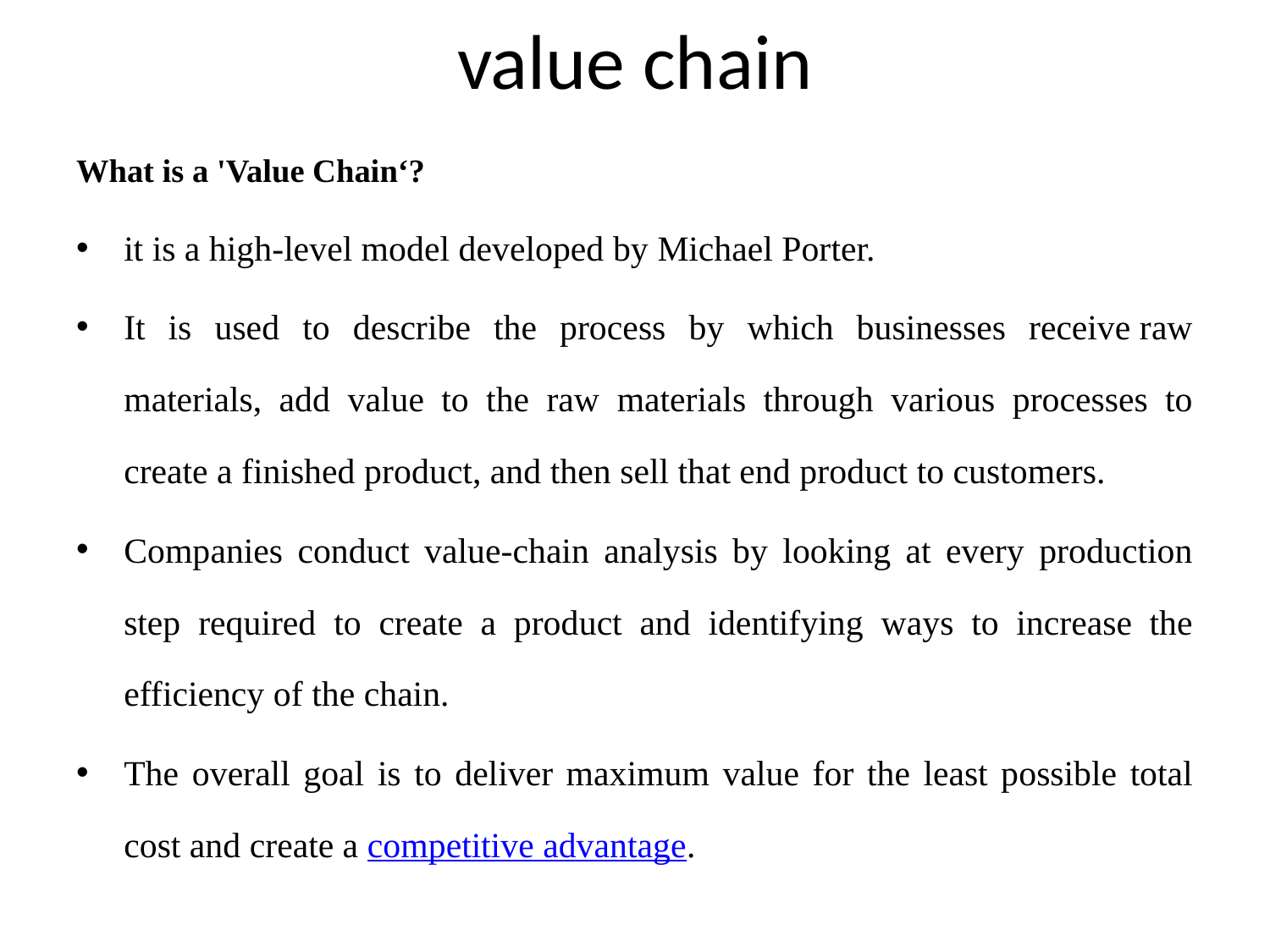

# value chain
What is a 'Value Chain‘?
it is a high-level model developed by Michael Porter.
It is used to describe the process by which businesses receive raw materials, add value to the raw materials through various processes to create a finished product, and then sell that end product to customers.
Companies conduct value-chain analysis by looking at every production step required to create a product and identifying ways to increase the efficiency of the chain.
The overall goal is to deliver maximum value for the least possible total cost and create a competitive advantage.